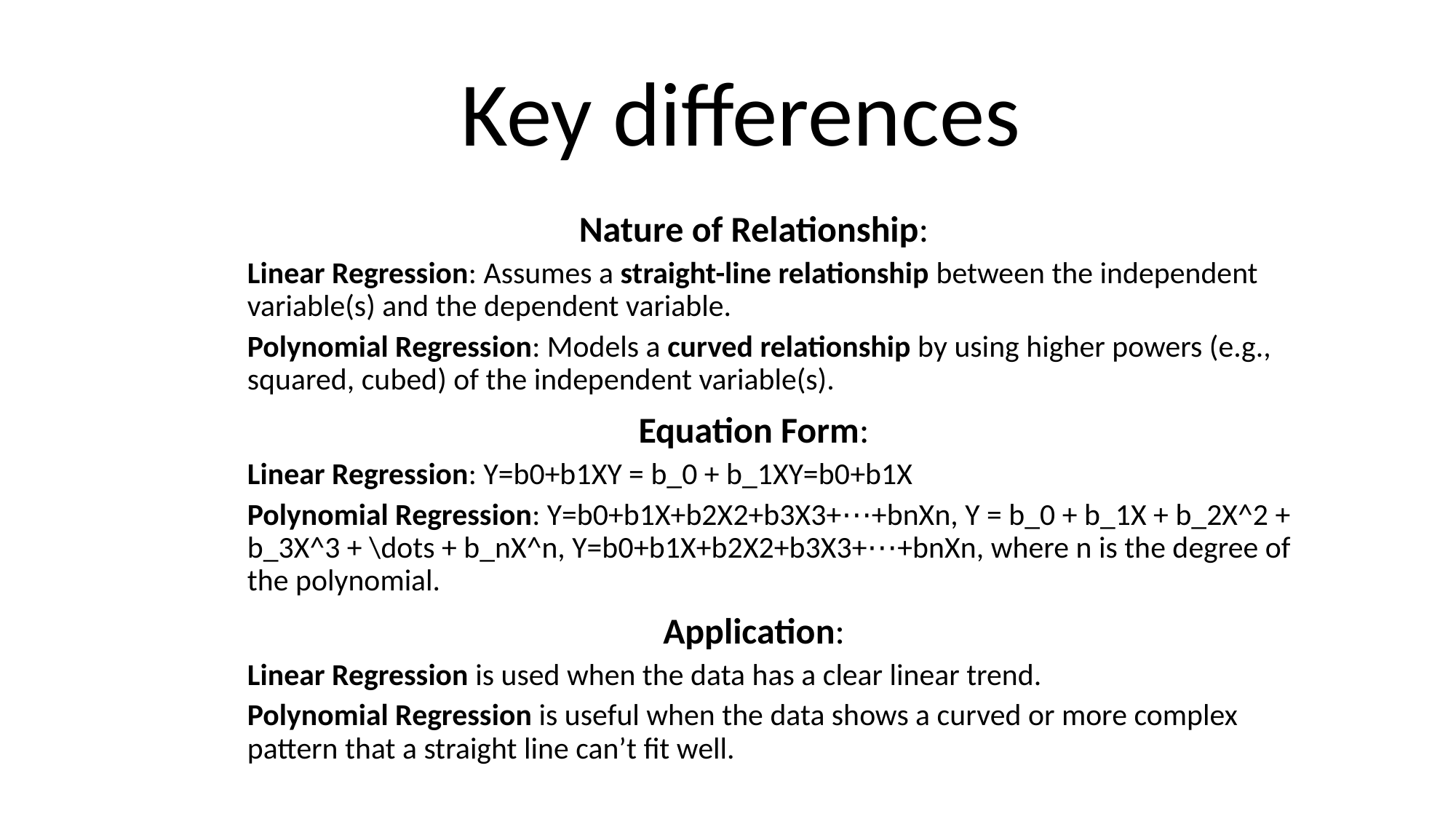

# Key differences
Nature of Relationship:
Linear Regression: Assumes a straight-line relationship between the independent variable(s) and the dependent variable.
Polynomial Regression: Models a curved relationship by using higher powers (e.g., squared, cubed) of the independent variable(s).
Equation Form:
Linear Regression: Y=b0+b1XY = b_0 + b_1XY=b0​+b1​X
Polynomial Regression: Y=b0+b1X+b2X2+b3X3+⋯+bnXn, Y = b_0 + b_1X + b_2X^2 + b_3X^3 + \dots + b_nX^n, Y=b0​+b1​X+b2​X2+b3​X3+⋯+bn​Xn, where n is the degree of the polynomial.
Application:
Linear Regression is used when the data has a clear linear trend.
Polynomial Regression is useful when the data shows a curved or more complex pattern that a straight line can’t fit well.